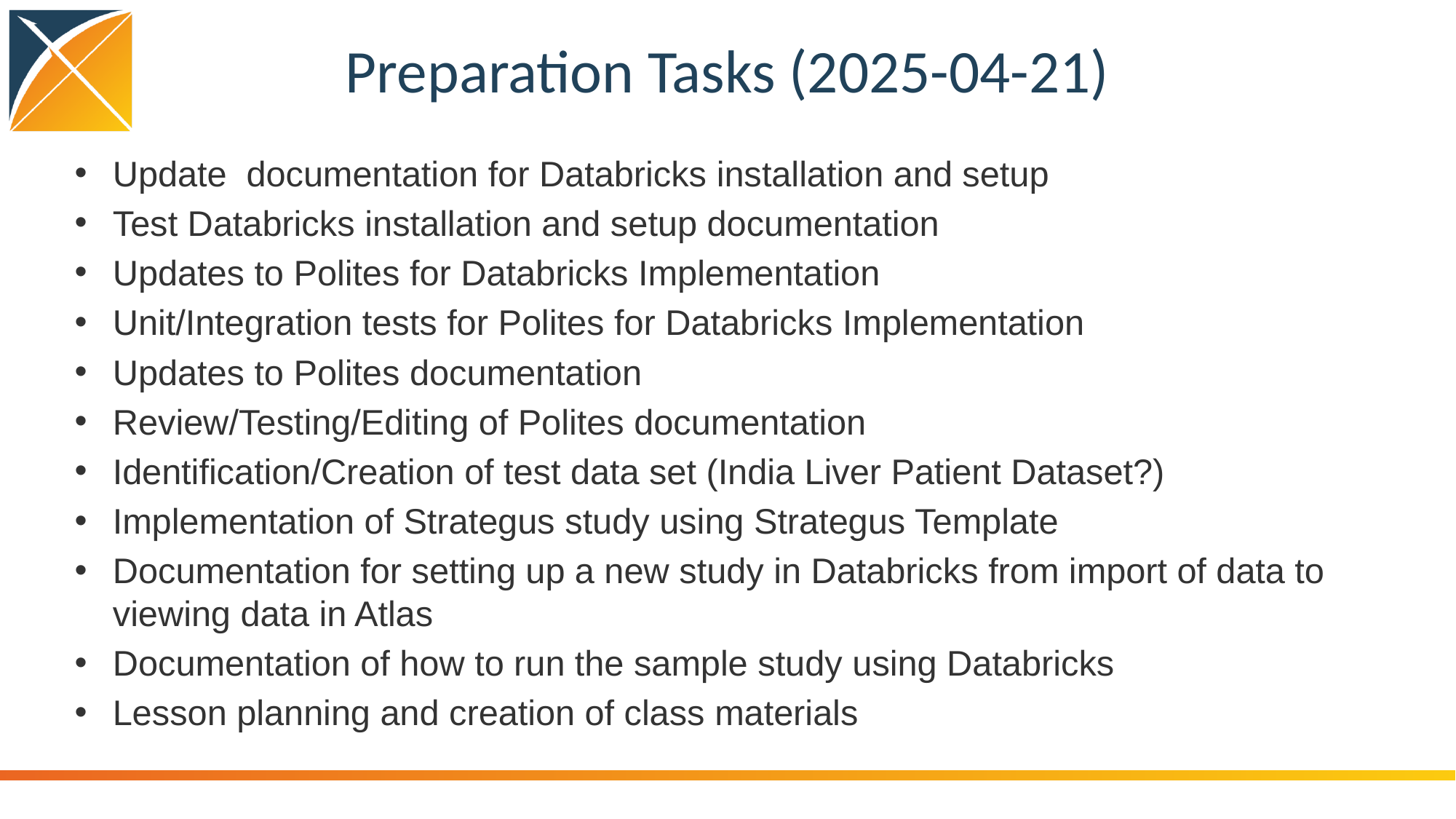

# Preparation Tasks (2025-04-21)
Update  documentation for Databricks installation and setup
Test Databricks installation and setup documentation
Updates to Polites for Databricks Implementation
Unit/Integration tests for Polites for Databricks Implementation
Updates to Polites documentation
Review/Testing/Editing of Polites documentation
Identification/Creation of test data set (India Liver Patient Dataset?)
Implementation of Strategus study using Strategus Template
Documentation for setting up a new study in Databricks from import of data to viewing data in Atlas
Documentation of how to run the sample study using Databricks
Lesson planning and creation of class materials